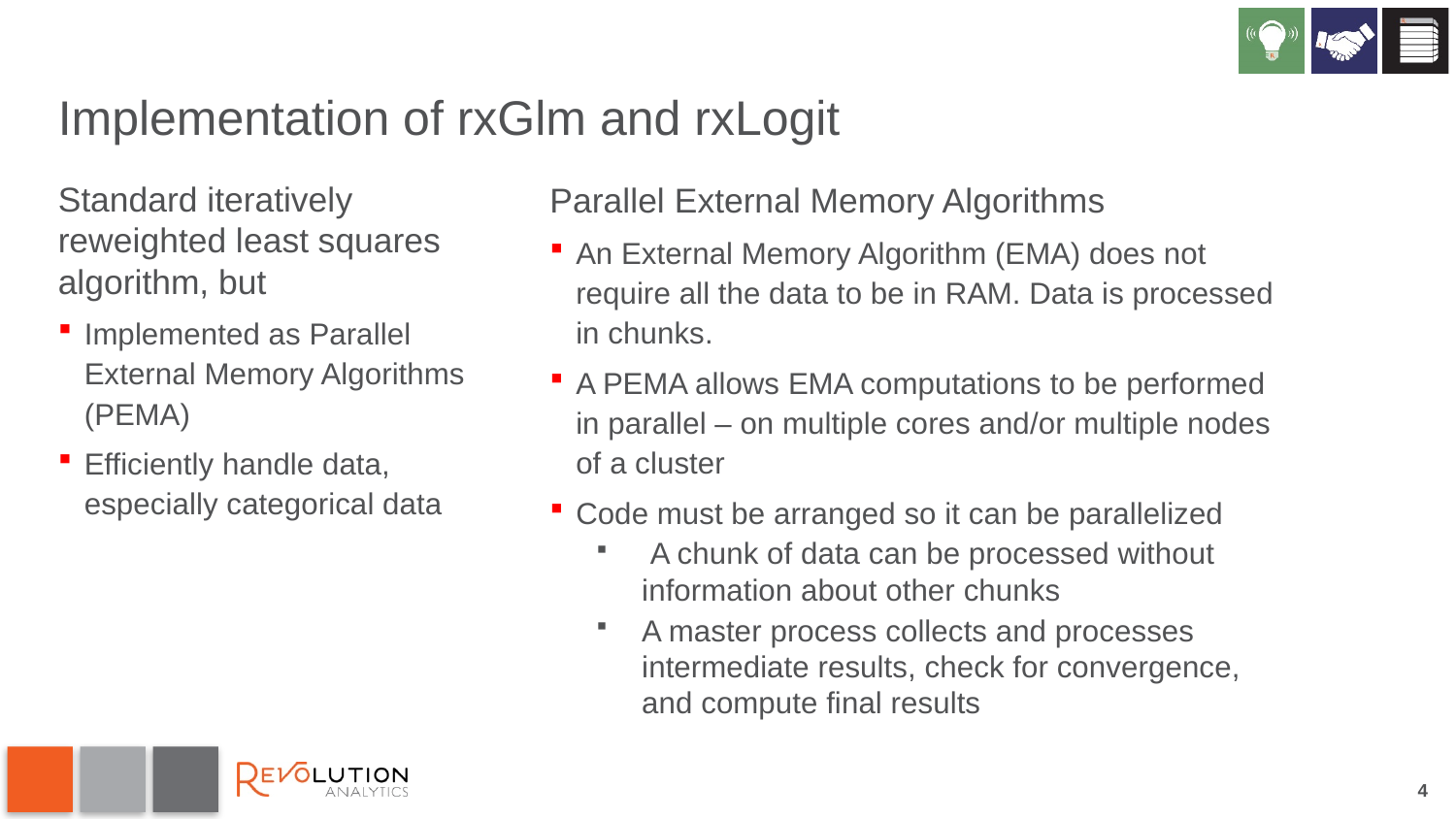

# Implementation of rxGlm and rxLogit
Standard iteratively reweighted least squares algorithm, but
Implemented as Parallel External Memory Algorithms (PEMA)
Efficiently handle data, especially categorical data

Parallel External Memory Algorithms
An External Memory Algorithm (EMA) does not require all the data to be in RAM. Data is processed in chunks.
A PEMA allows EMA computations to be performed in parallel – on multiple cores and/or multiple nodes of a cluster
Code must be arranged so it can be parallelized
 A chunk of data can be processed without information about other chunks
A master process collects and processes intermediate results, check for convergence, and compute final results

4